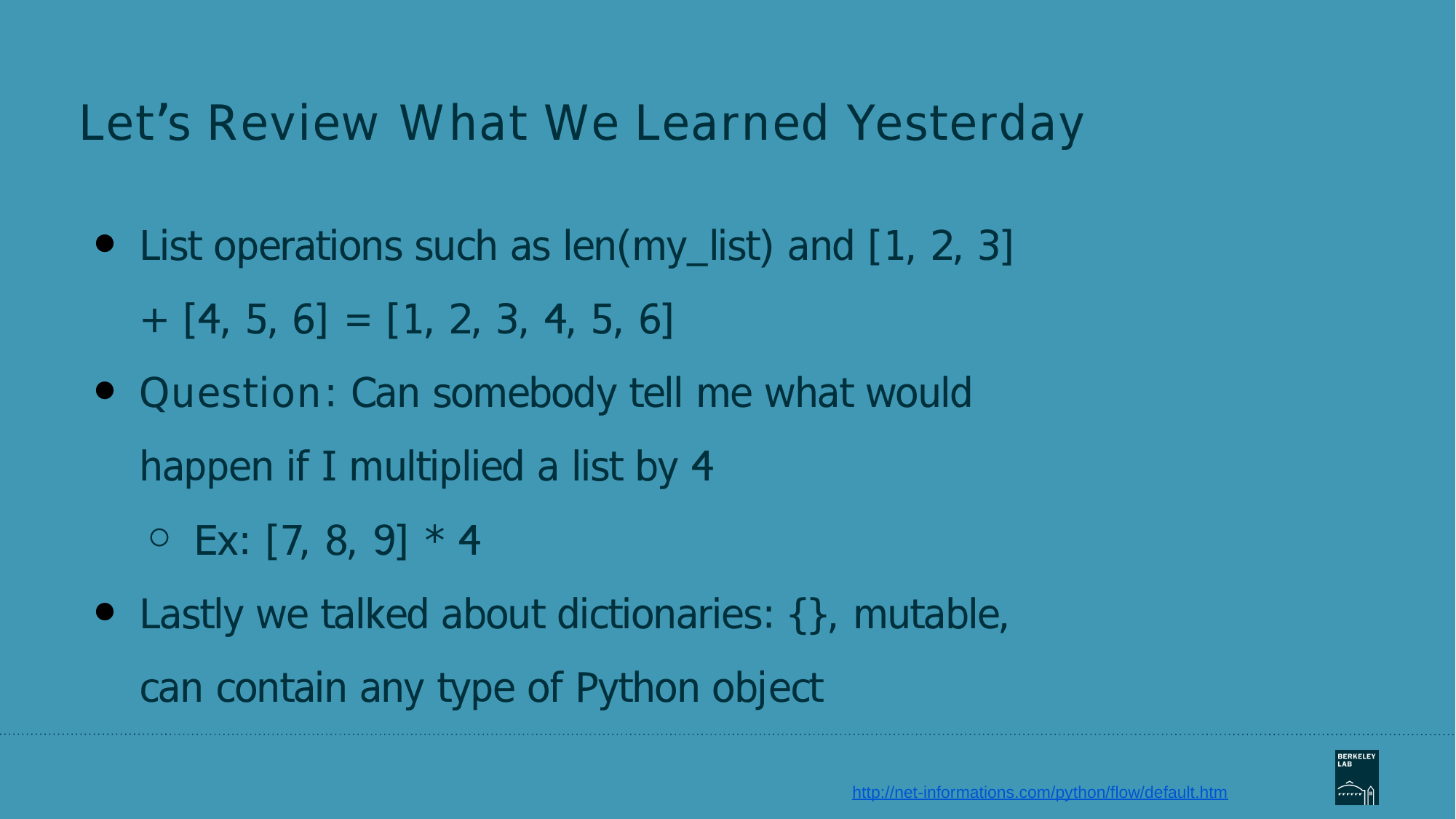

# Let’s Review What We Learned Yesterday
List operations such as len(my_list) and [1, 2, 3] + [4, 5, 6] = [1, 2, 3, 4, 5, 6]
Question: Can somebody tell me what would happen if I multiplied a list by 4
Ex: [7, 8, 9] * 4
Lastly we talked about dictionaries: {}, mutable, can contain any type of Python object
http://net-informations.com/python/flow/default.htm
5